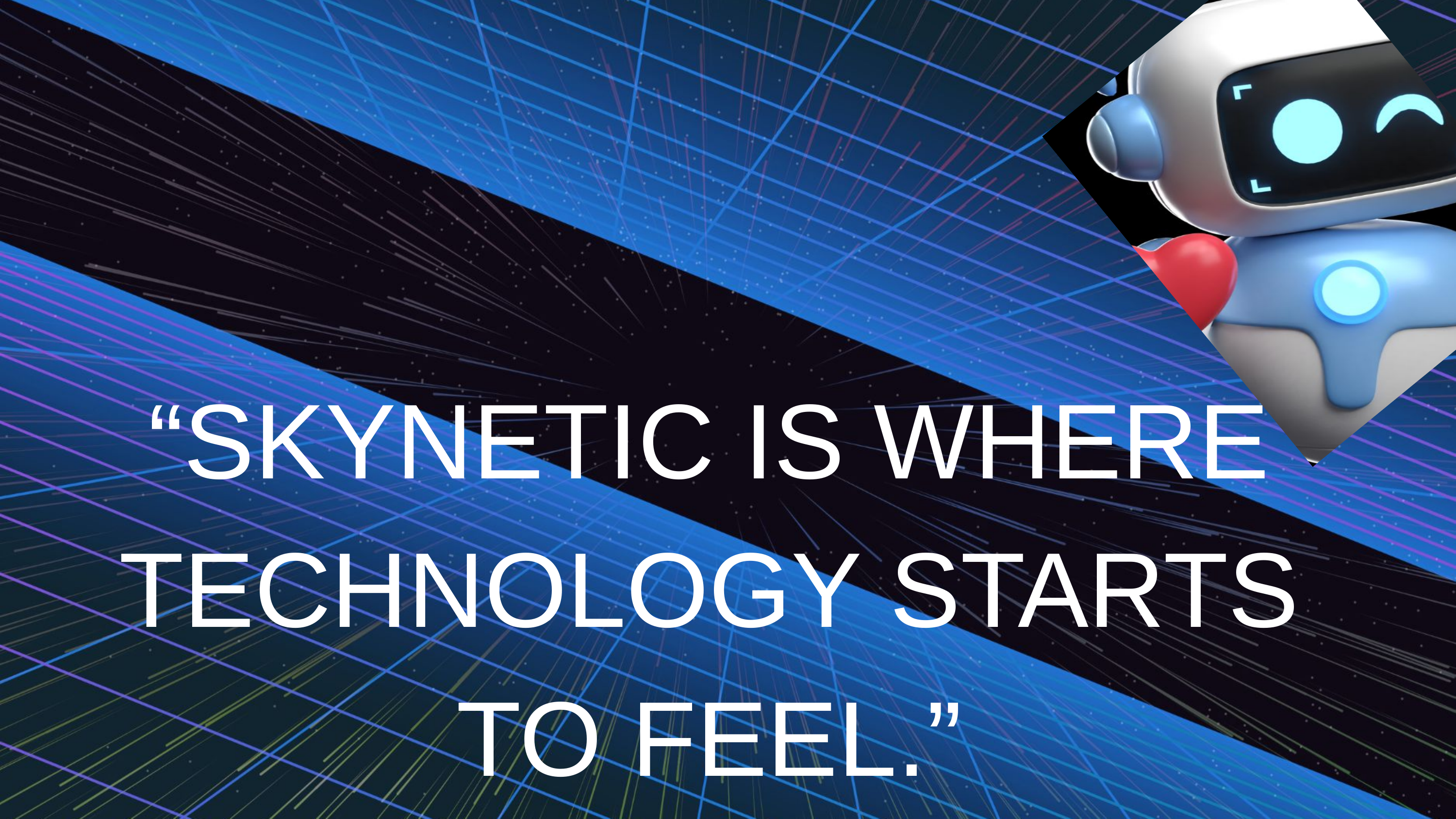

“SKYNETIC IS WHERE TECHNOLOGY STARTS TO FEEL.”